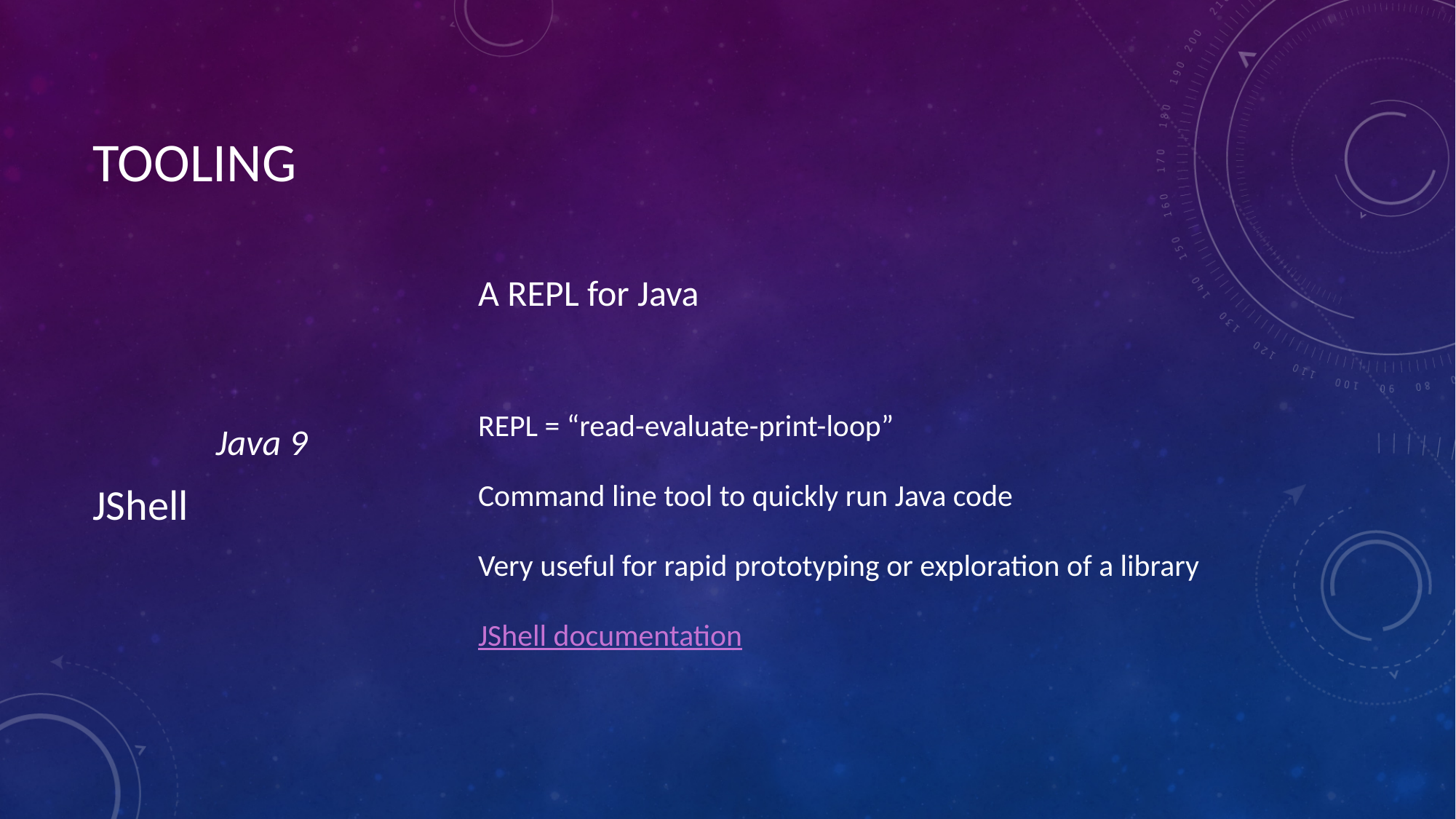

# Tooling
Java 9
JShell
A REPL for Java

REPL = “read-evaluate-print-loop”
Command line tool to quickly run Java code
Very useful for rapid prototyping or exploration of a library
JShell documentation